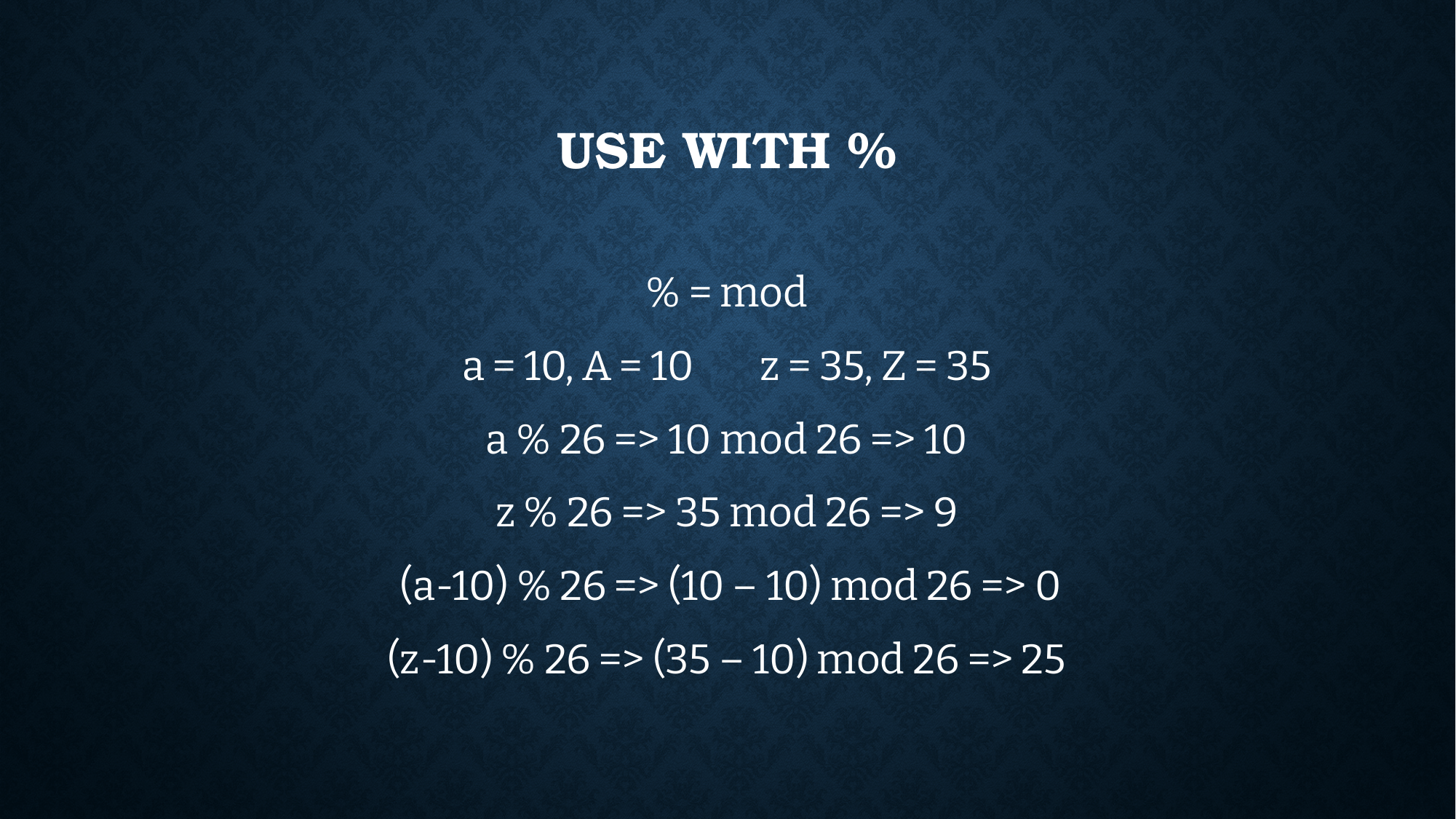

# Use with %
% = mod
a = 10, A = 10	z = 35, Z = 35
a % 26 => 10 mod 26 => 10
z % 26 => 35 mod 26 => 9
 (a-10) % 26 => (10 – 10) mod 26 => 0
(z-10) % 26 => (35 – 10) mod 26 => 25